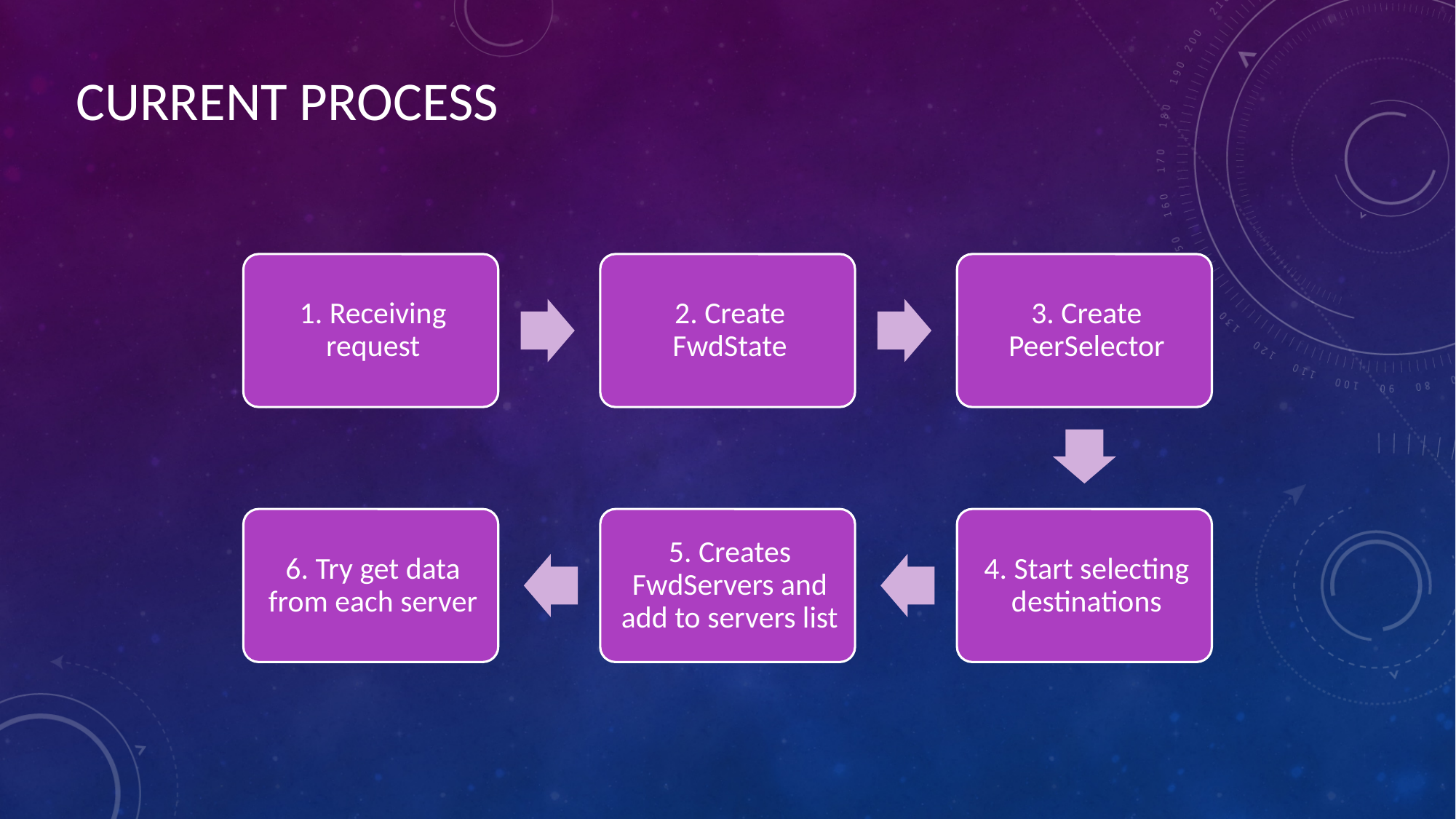

# Current process
1. Receiving request

2. Create FwdState

3. Create PeerSelector

4. Start selecting destinations

5. Creates FwdServers and add to servers list

6. Try get data from each server